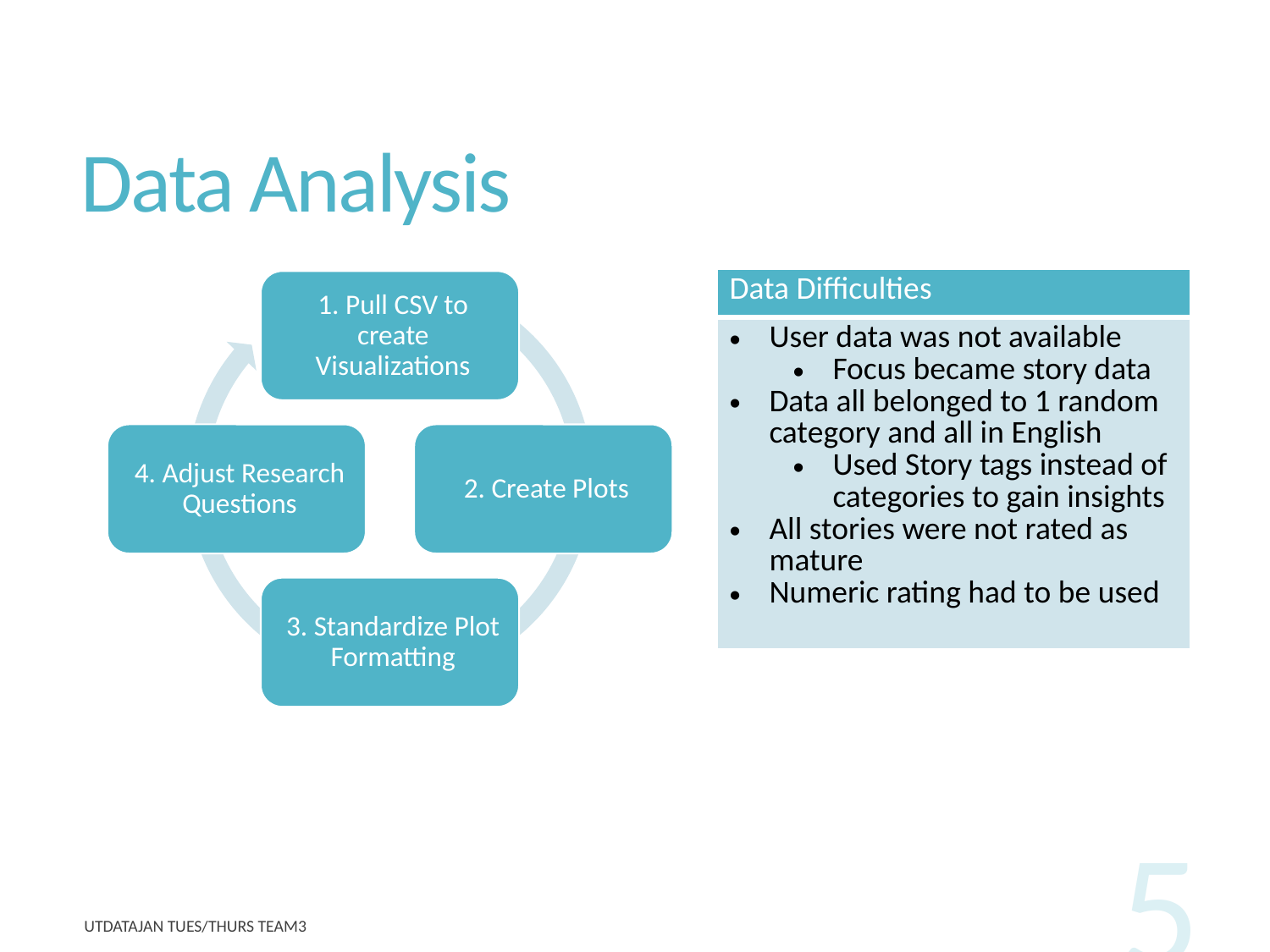

# Data Analysis
1. Pull CSV to create Visualizations
2. Create Plots
3. Standardize Plot Formatting
4. Adjust Research Questions
| Data Difficulties |
| --- |
| User data was not available Focus became story data Data all belonged to 1 random category and all in English Used Story tags instead of categories to gain insights All stories were not rated as mature Numeric rating had to be used |
5
UTDataJan Tues/Thurs Team3